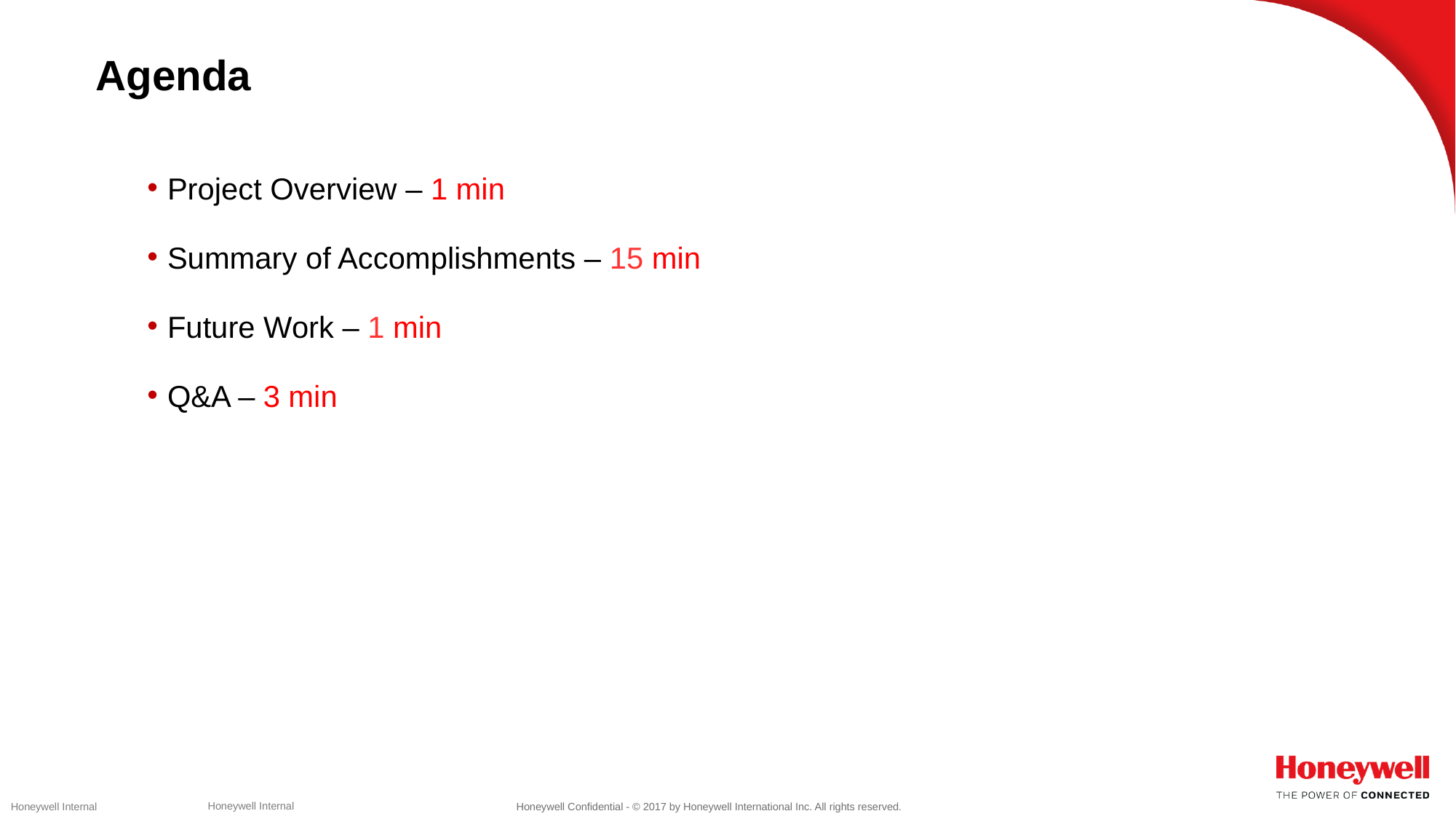

Agenda
Project Overview – 1 min

Summary of Accomplishments – 15 min

Future Work – 1 min

Q&A – 3 min
Honeywell Internal
Honeywell Internal